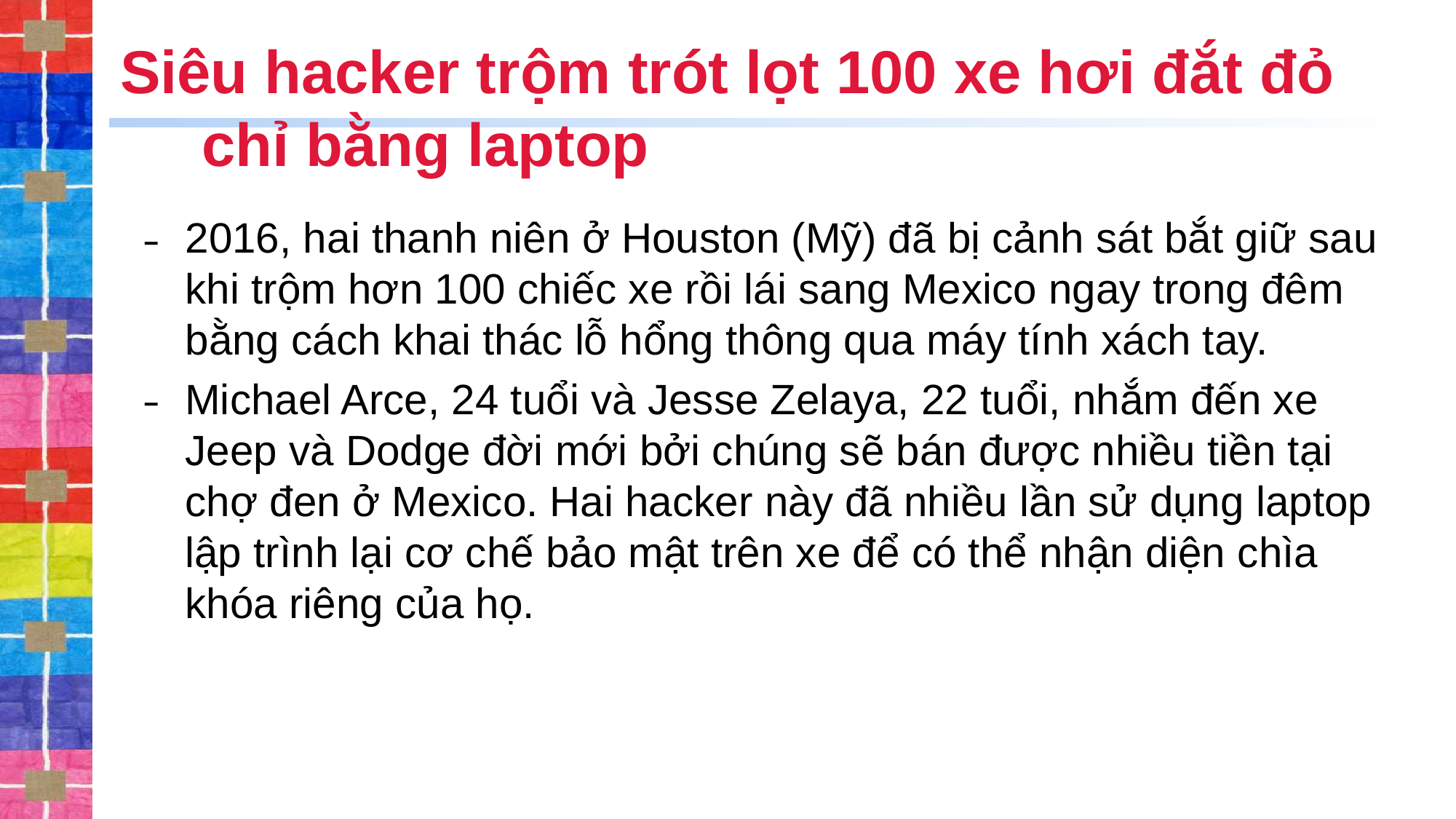

# Siêu hacker trộm trót lọt 100 xe hơi đắt đỏ chỉ bằng laptop

2016, hai thanh niên ở Houston (Mỹ) đã bị cảnh sát bắt giữ sau khi trộm hơn 100 chiếc xe rồi lái sang Mexico ngay trong đêm bằng cách khai thác lỗ hổng thông qua máy tính xách tay.
Michael Arce, 24 tuổi và Jesse Zelaya, 22 tuổi, nhắm đến xe Jeep và Dodge đời mới bởi chúng sẽ bán được nhiều tiền tại chợ đen ở Mexico. Hai hacker này đã nhiều lần sử dụng laptop lập trình lại cơ chế bảo mật trên xe để có thể nhận diện chìa khóa riêng của họ.